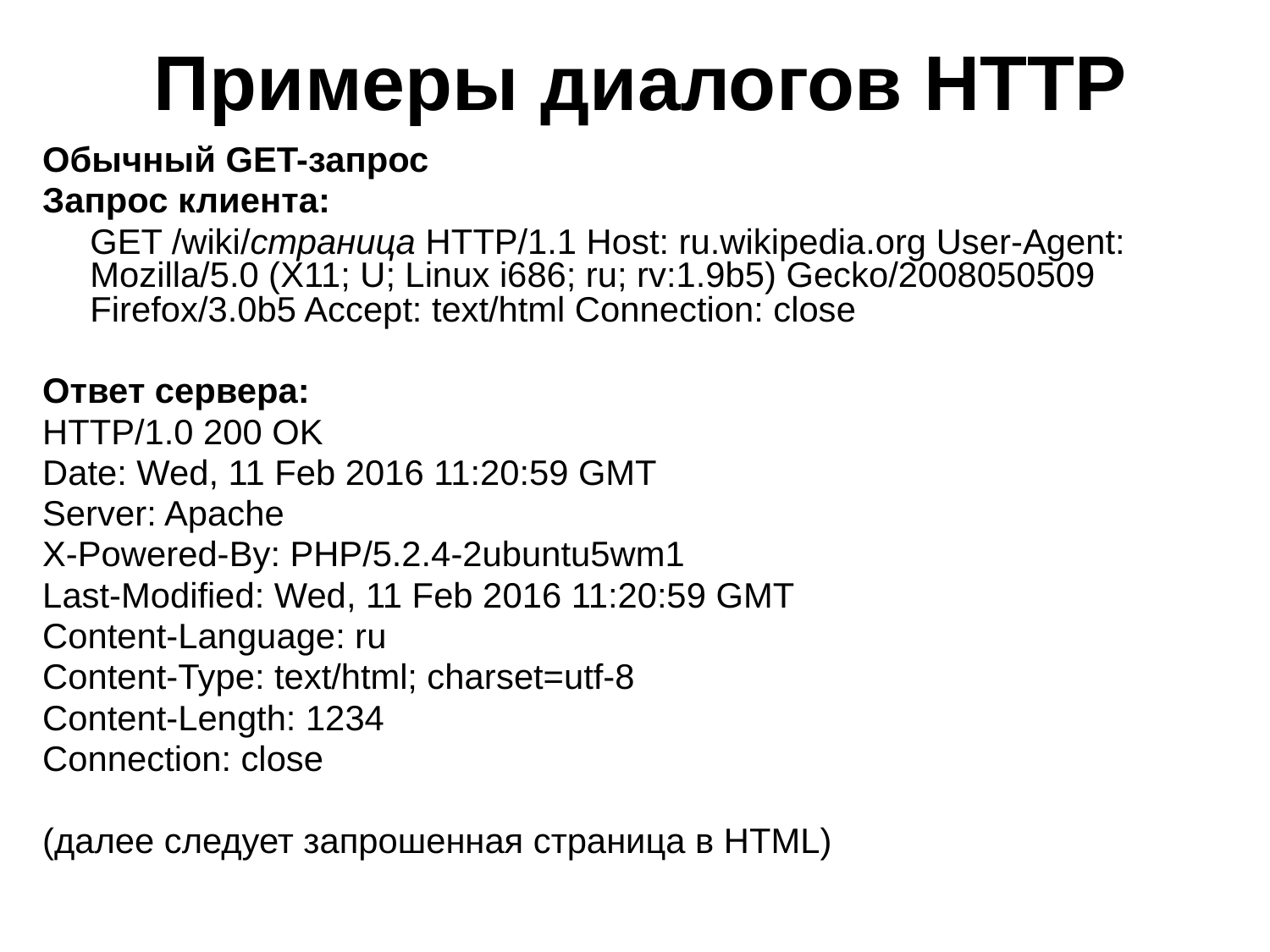

# Примеры диалогов HTTP
Обычный GET-запрос
Запрос клиента:
	GET /wiki/страница HTTP/1.1 Host: ru.wikipedia.org User-Agent: Mozilla/5.0 (X11; U; Linux i686; ru; rv:1.9b5) Gecko/2008050509 Firefox/3.0b5 Accept: text/html Connection: close

Ответ сервера:
HTTP/1.0 200 OK
Date: Wed, 11 Feb 2016 11:20:59 GMT
Server: Apache
X-Powered-By: PHP/5.2.4-2ubuntu5wm1
Last-Modified: Wed, 11 Feb 2016 11:20:59 GMT
Content-Language: ru
Content-Type: text/html; charset=utf-8
Content-Length: 1234
Connection: close

(далее следует запрошенная страница в HTML)